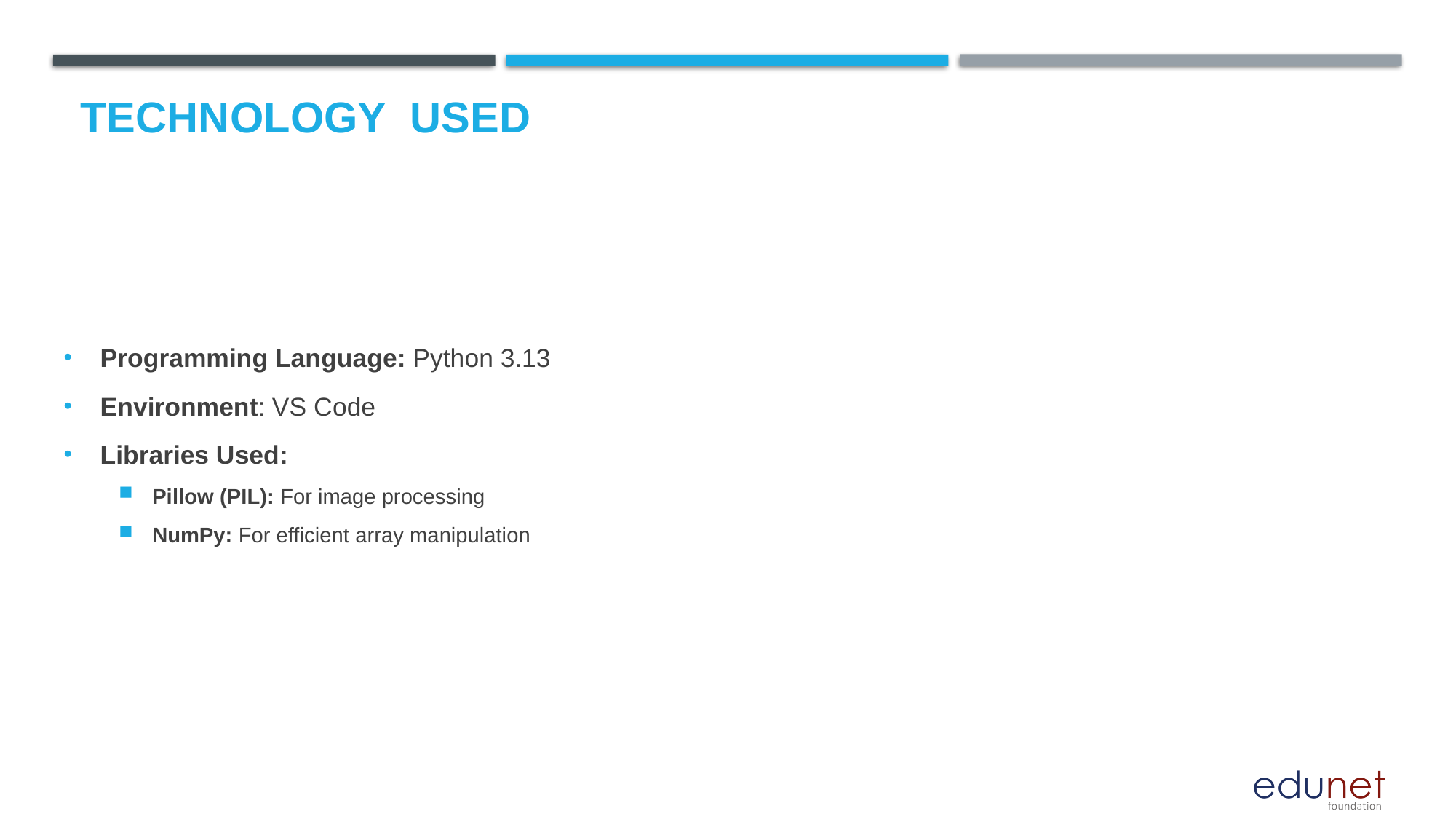

# Technology  used
Programming Language: Python 3.13
Environment: VS Code
Libraries Used:
Pillow (PIL): For image processing
NumPy: For efficient array manipulation